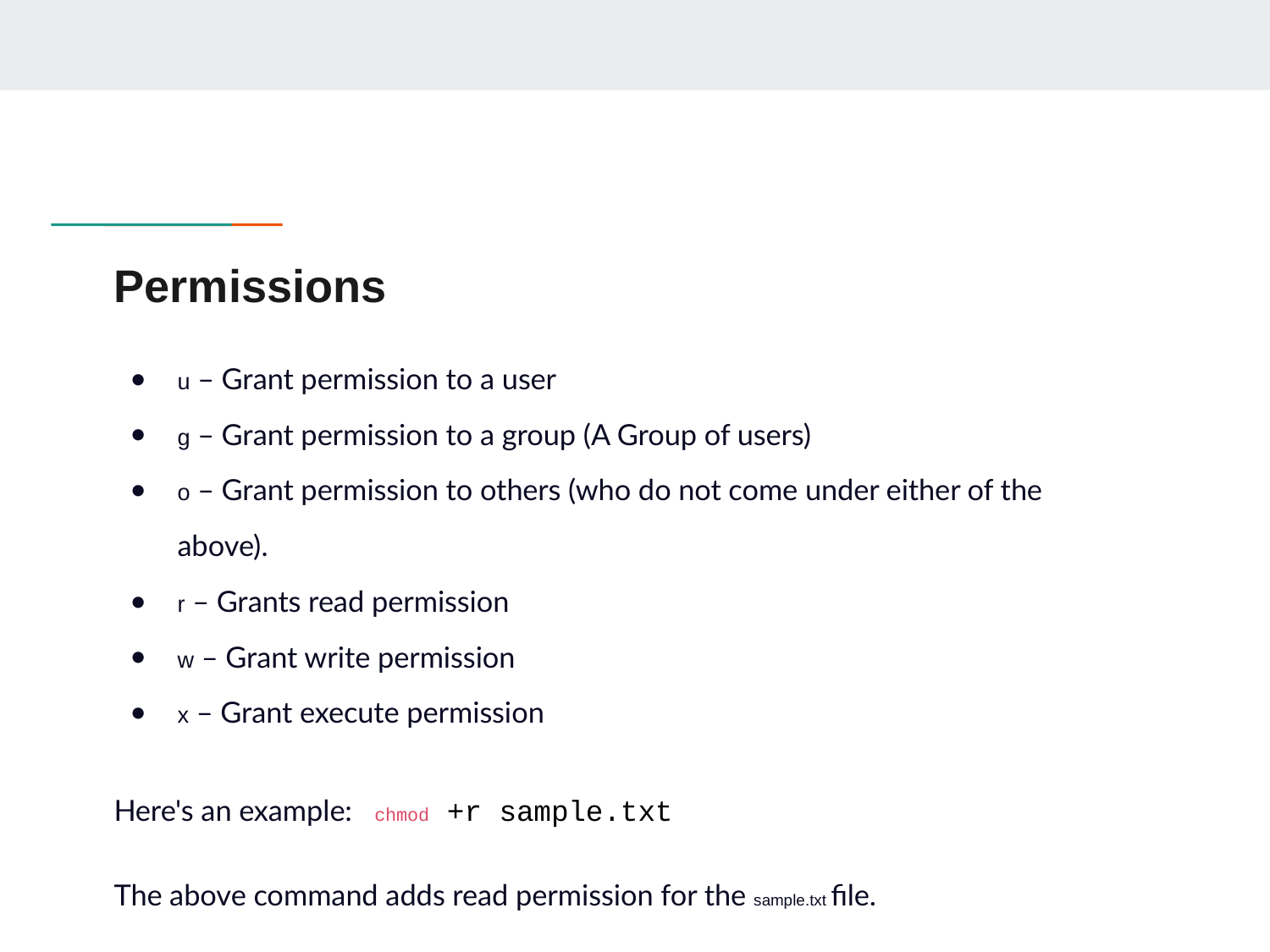

# Permissions
u – Grant permission to a user
g – Grant permission to a group (A Group of users)
o – Grant permission to others (who do not come under either of the above).
r – Grants read permission
w – Grant write permission
x – Grant execute permission
Here's an example:   chmod +r sample.txt
The above command adds read permission for the sample.txt file.